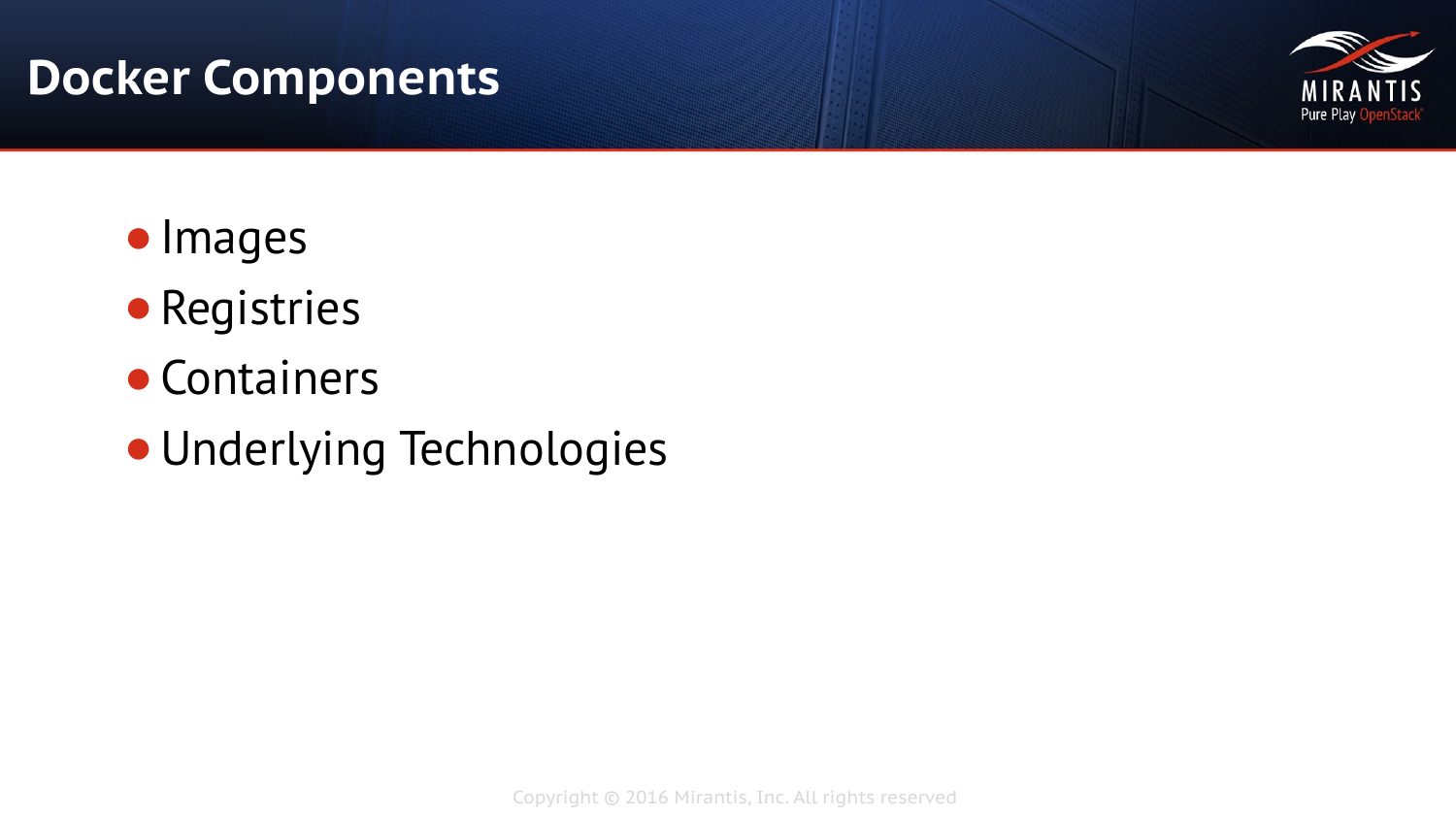

# Docker Components
Images
Registries
Containers
Underlying Technologies